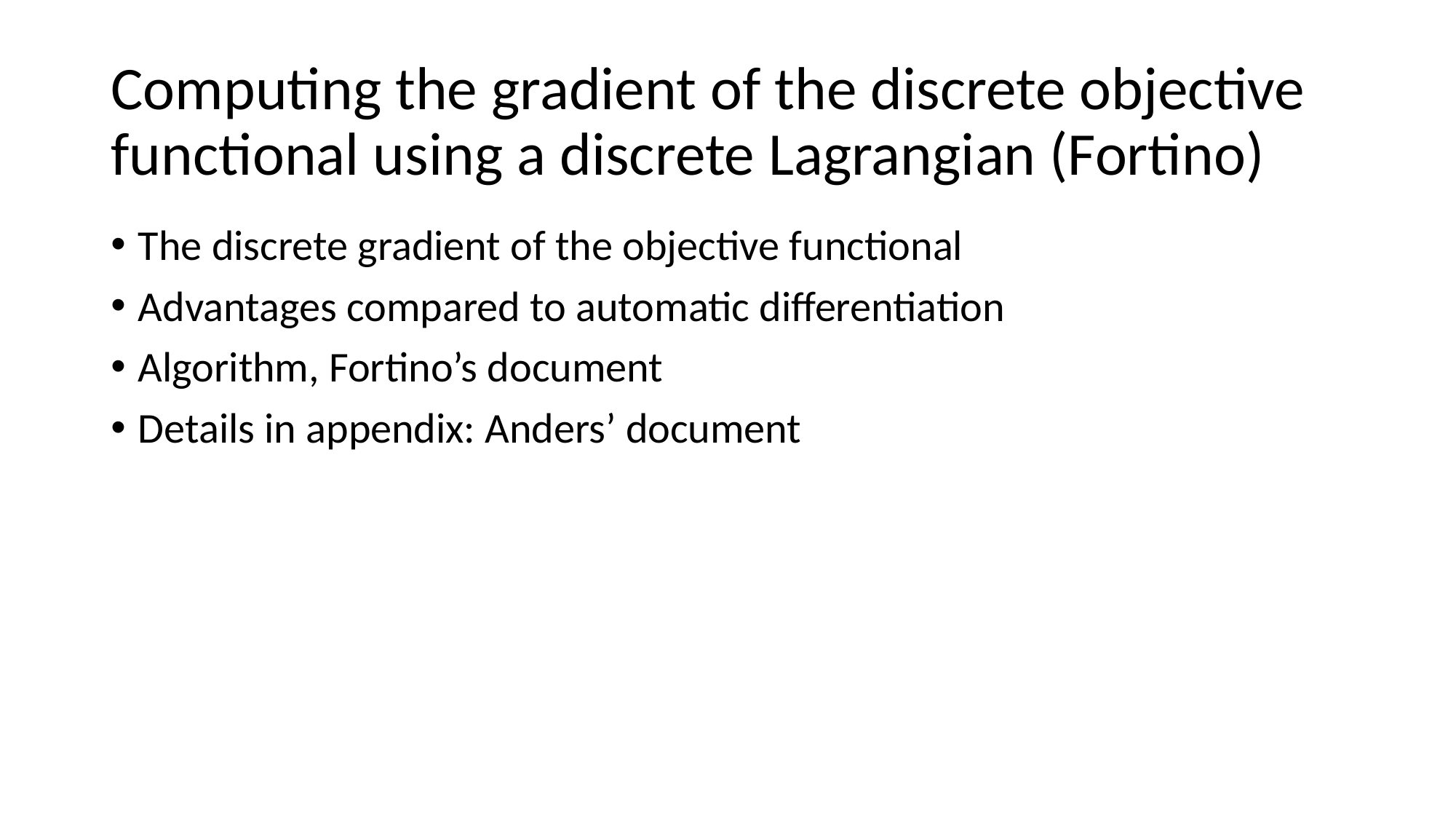

# Computing the gradient of the discrete objective functional using a discrete Lagrangian (Fortino)
The discrete gradient of the objective functional
Advantages compared to automatic differentiation
Algorithm, Fortino’s document
Details in appendix: Anders’ document